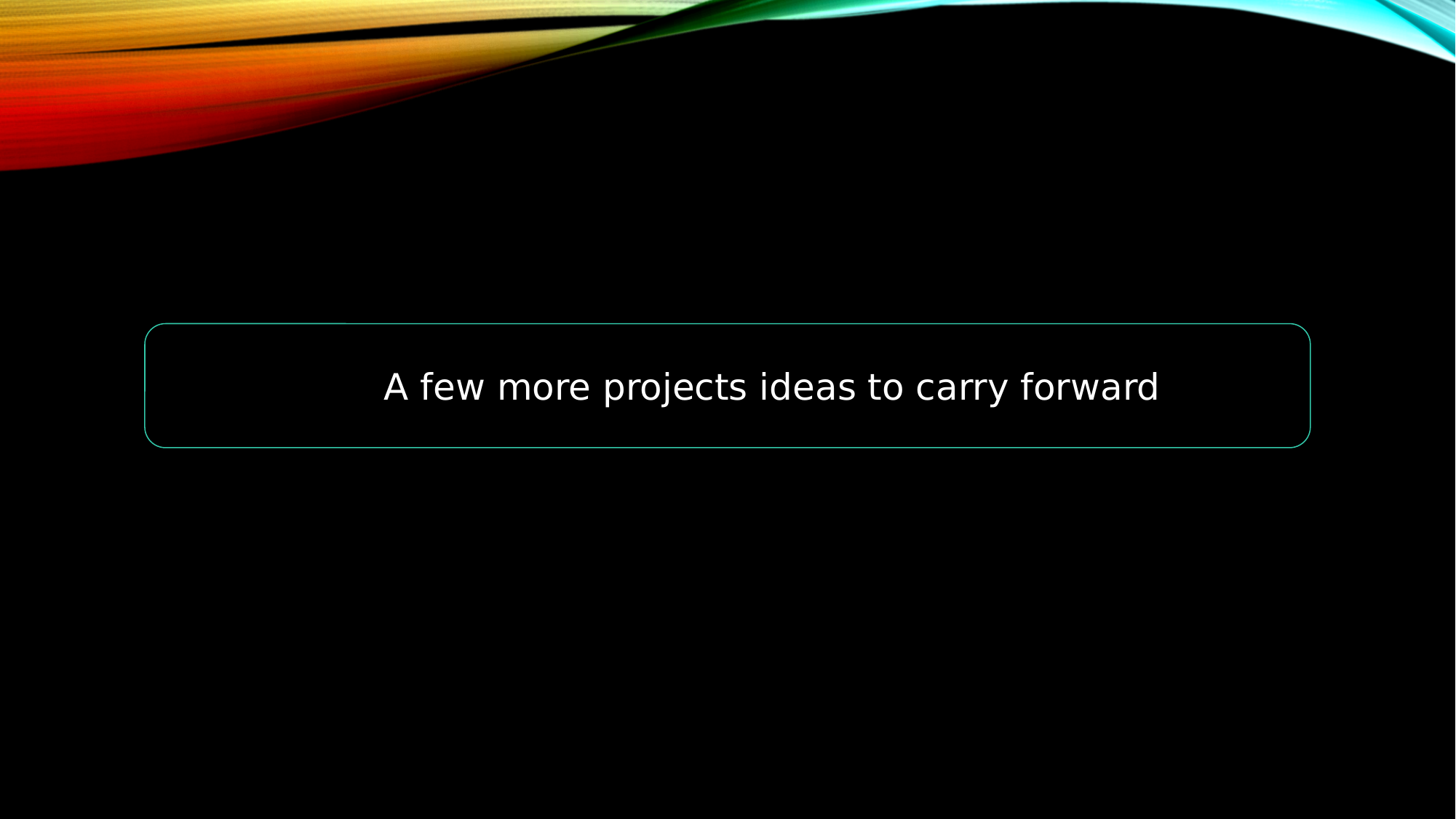

A few more projects ideas to carry forward